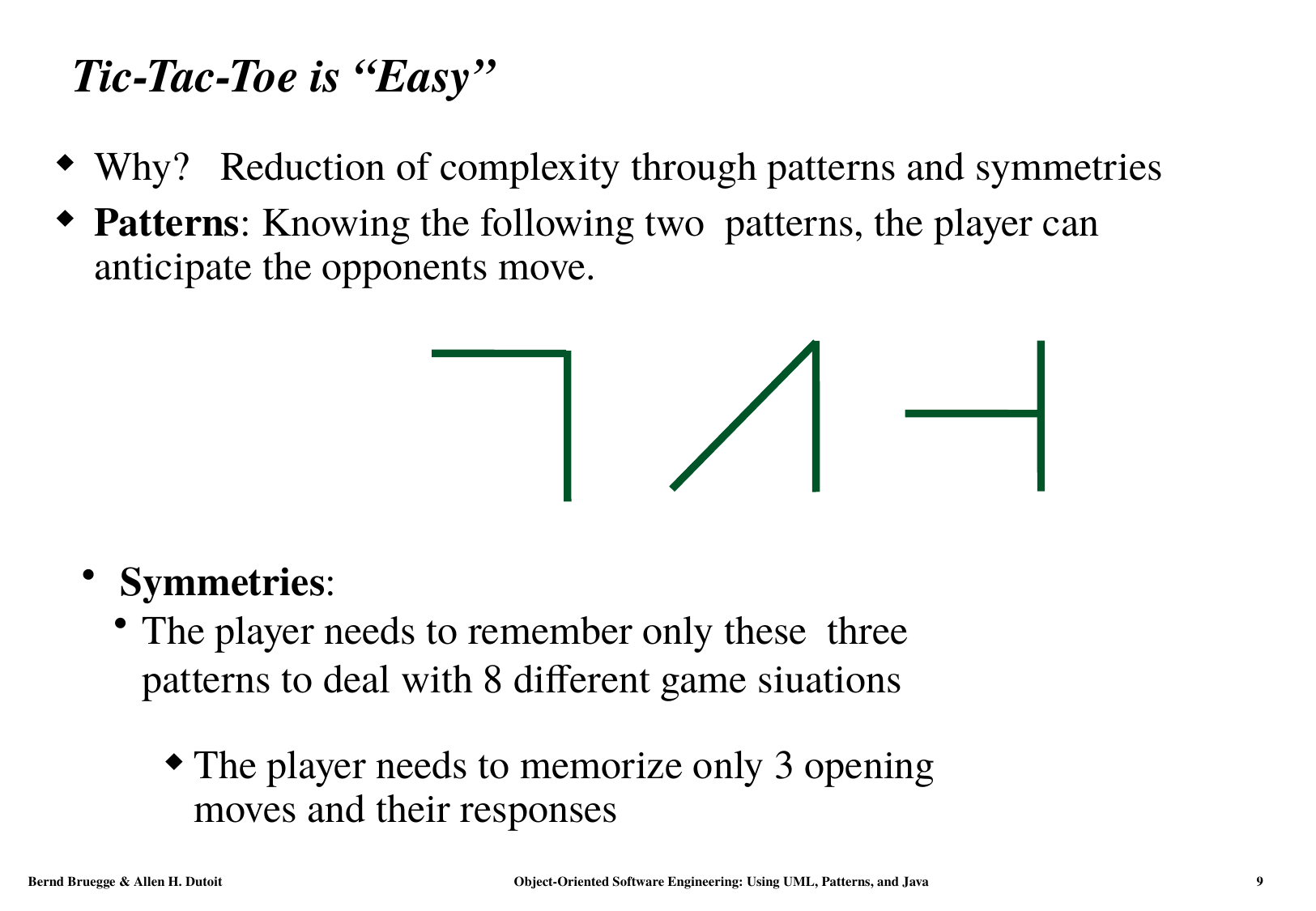

# Tic-Tac-Toe is “Easy”
Why?   Reduction of complexity through patterns and symmetries
Patterns: Knowing the following two  patterns, the player can anticipate the opponents move.

 Symmetries:
The player needs to remember only these  three patterns to deal with 8 different game siuations
The player needs to memorize only 3 opening moves and their responses